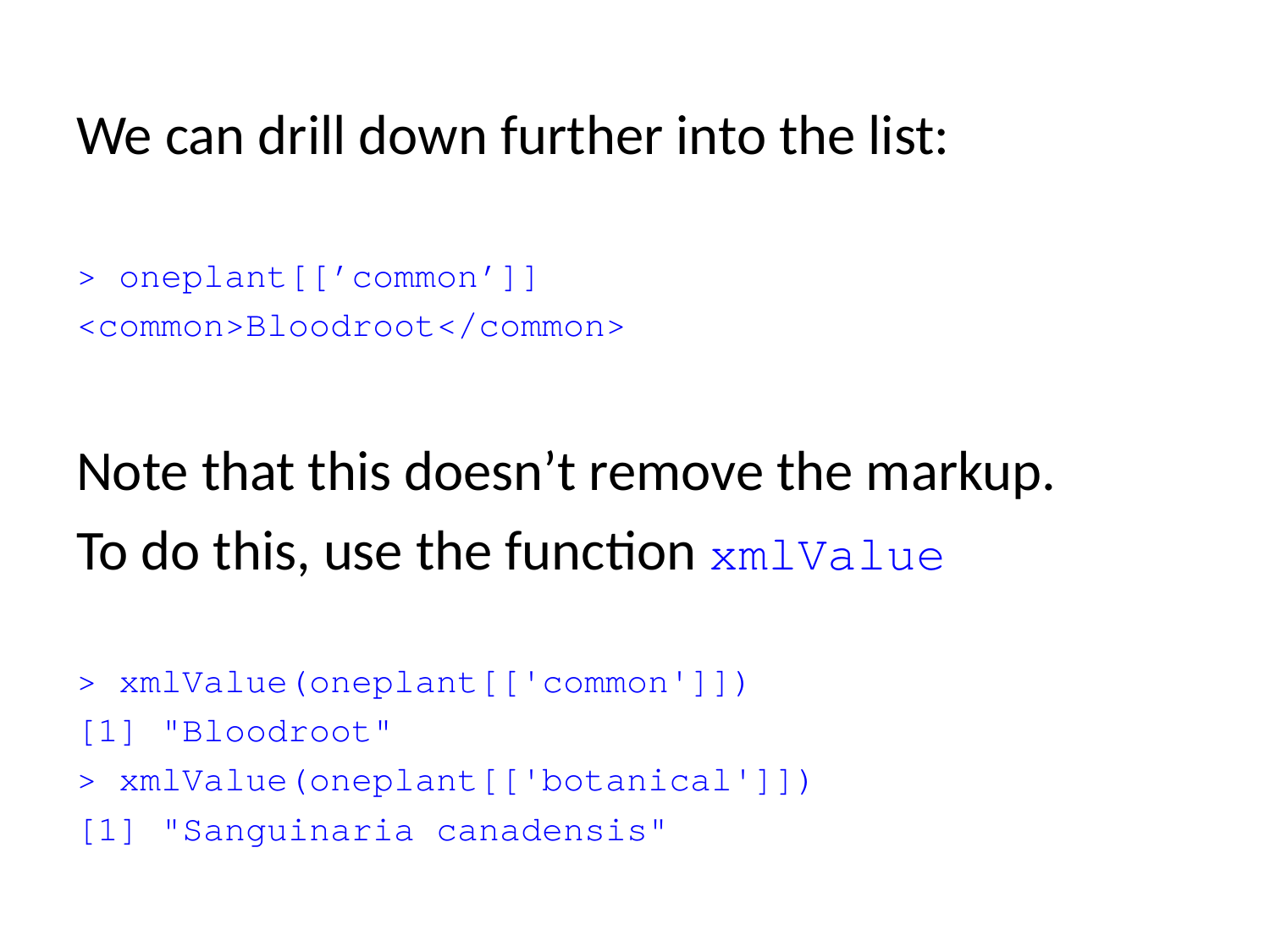

We can drill down further into the list:

> oneplant[[’common’]]
<common>Bloodroot</common>

Note that this doesn’t remove the markup.
To do this, use the function xmlValue

> xmlValue(oneplant[['common']])
[1] "Bloodroot"
> xmlValue(oneplant[['botanical']])
[1] "Sanguinaria canadensis"